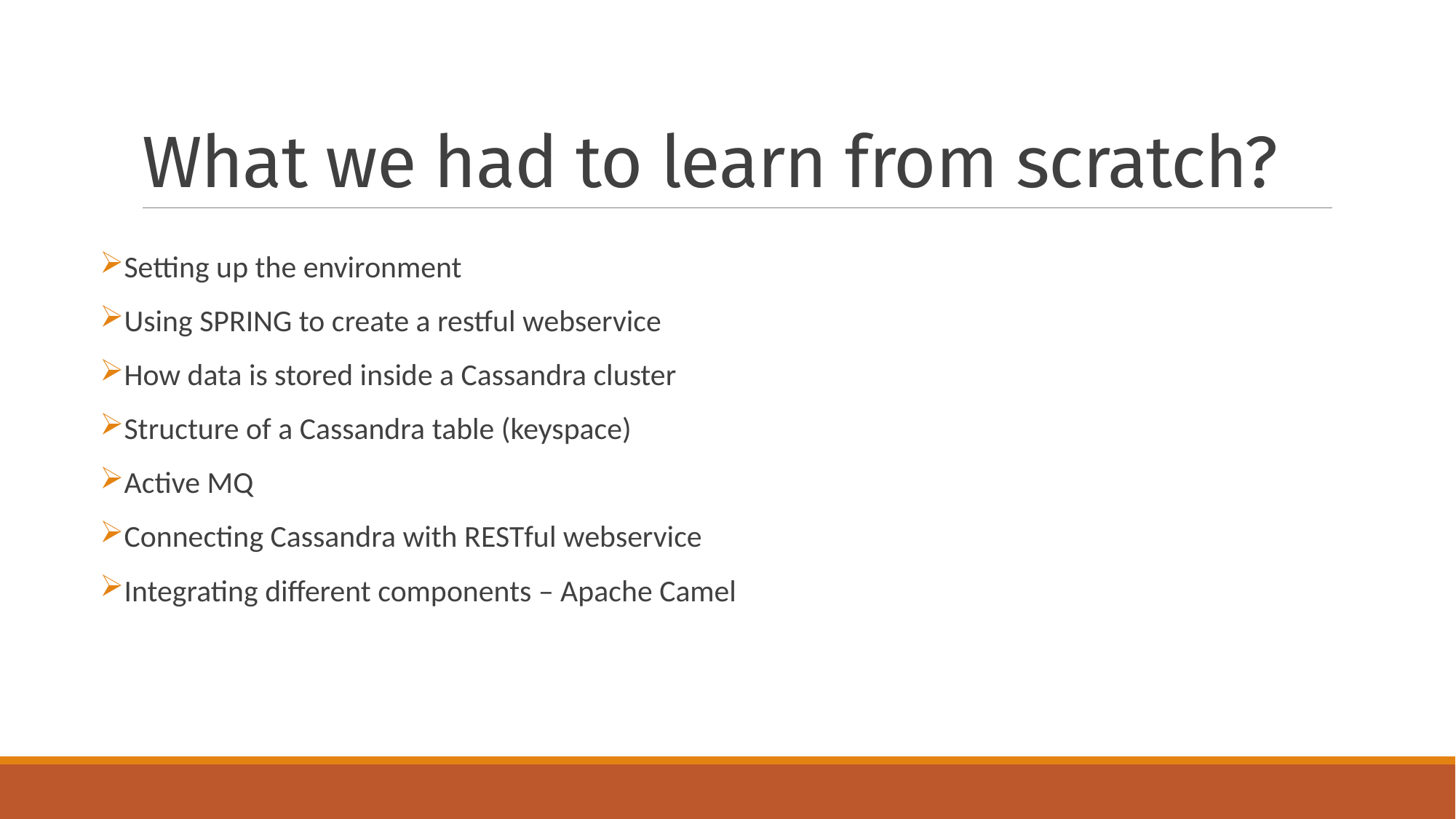

# What we had to learn from scratch?
Setting up the environment
Using SPRING to create a restful webservice
How data is stored inside a Cassandra cluster
Structure of a Cassandra table (keyspace)
Active MQ
Connecting Cassandra with RESTful webservice
Integrating different components – Apache Camel